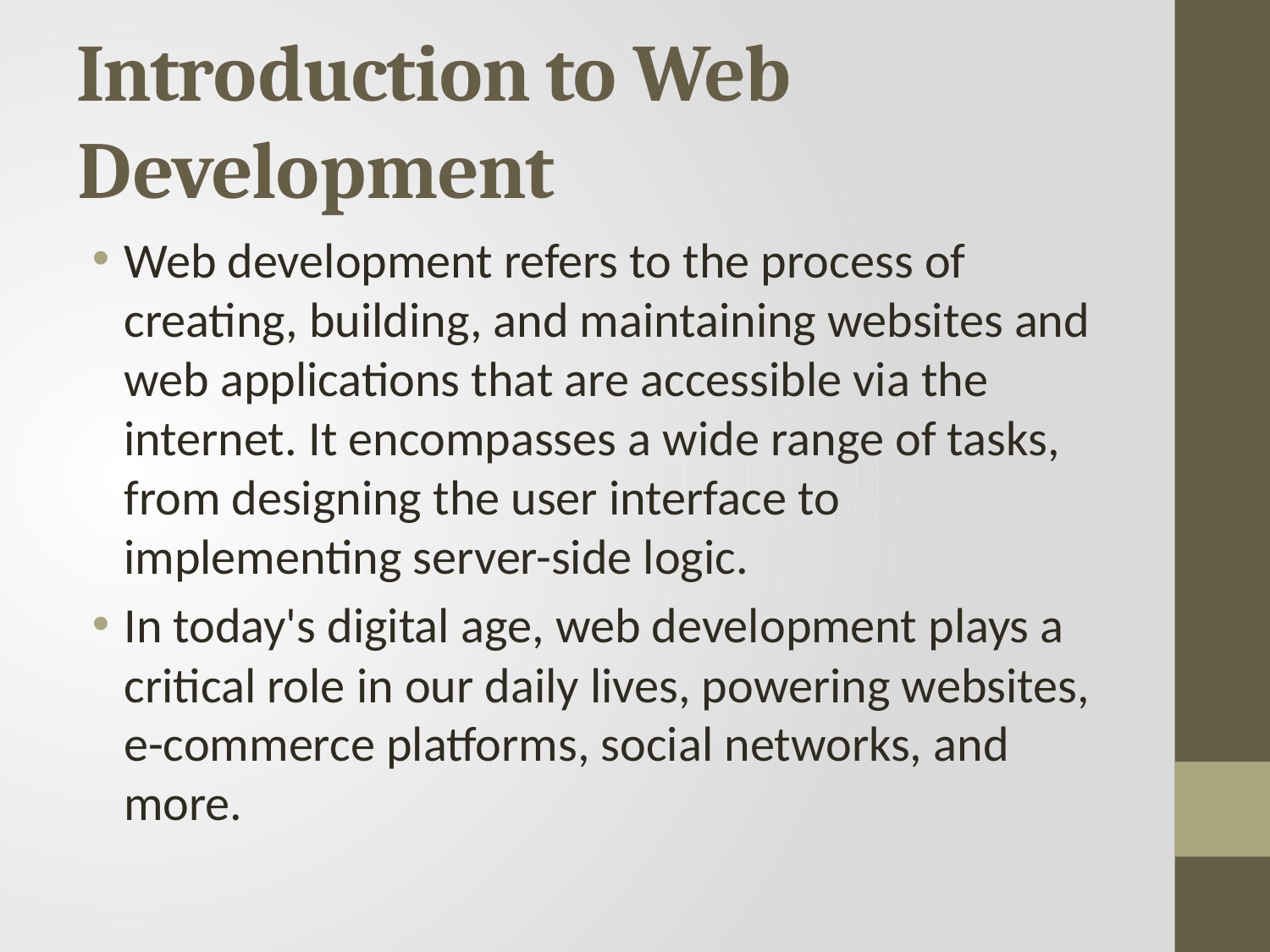

# Introduction to Web Development
Web development refers to the process of creating, building, and maintaining websites and web applications that are accessible via the internet. It encompasses a wide range of tasks, from designing the user interface to implementing server-side logic.
In today's digital age, web development plays a critical role in our daily lives, powering websites, e-commerce platforms, social networks, and more.